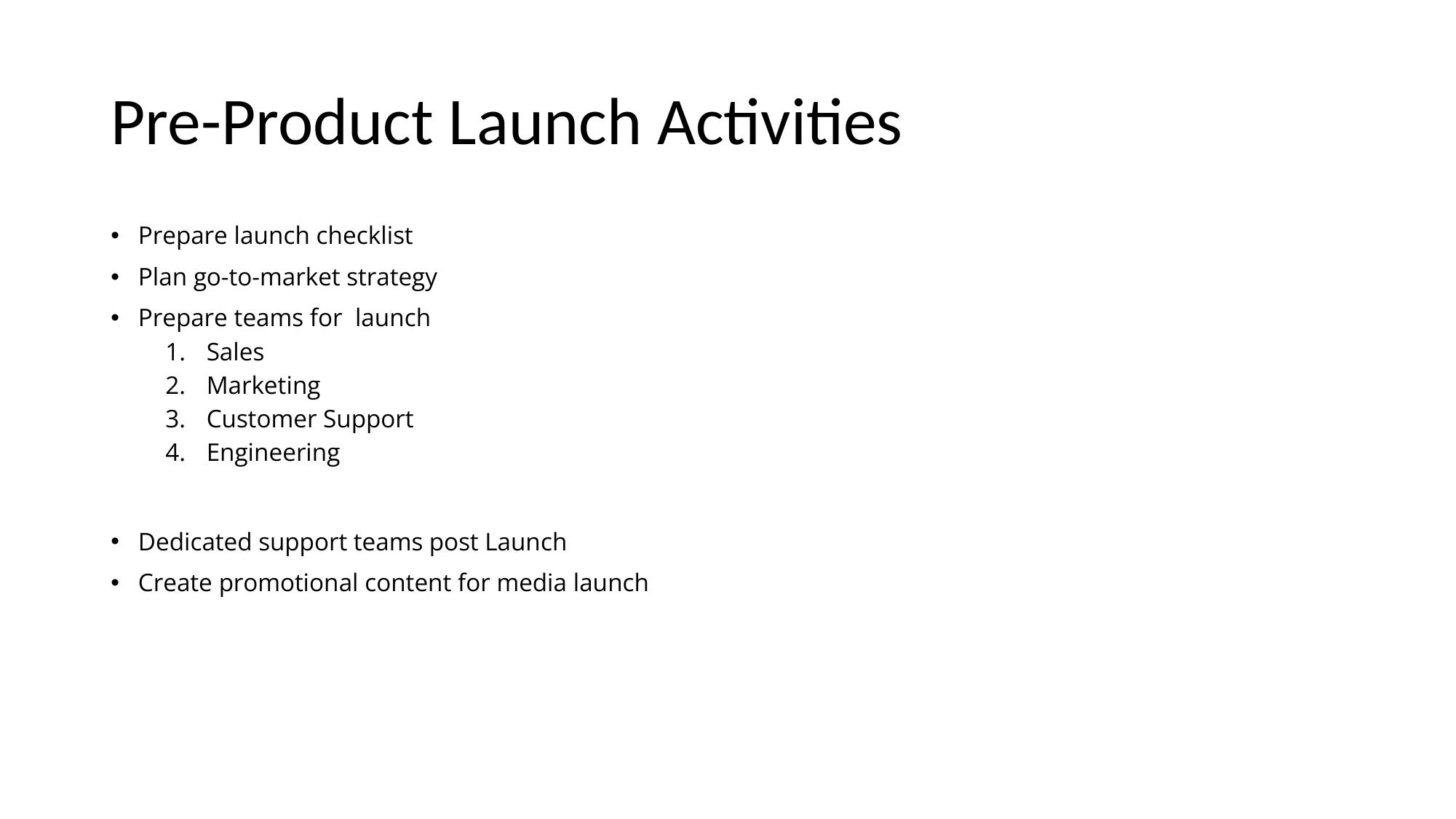

# Pre-Product Launch Activities
Prepare launch checklist
Plan go-to-market strategy
Prepare teams for  launch
Sales
Marketing
Customer Support
Engineering

Dedicated support teams post Launch
Create promotional content for media launch